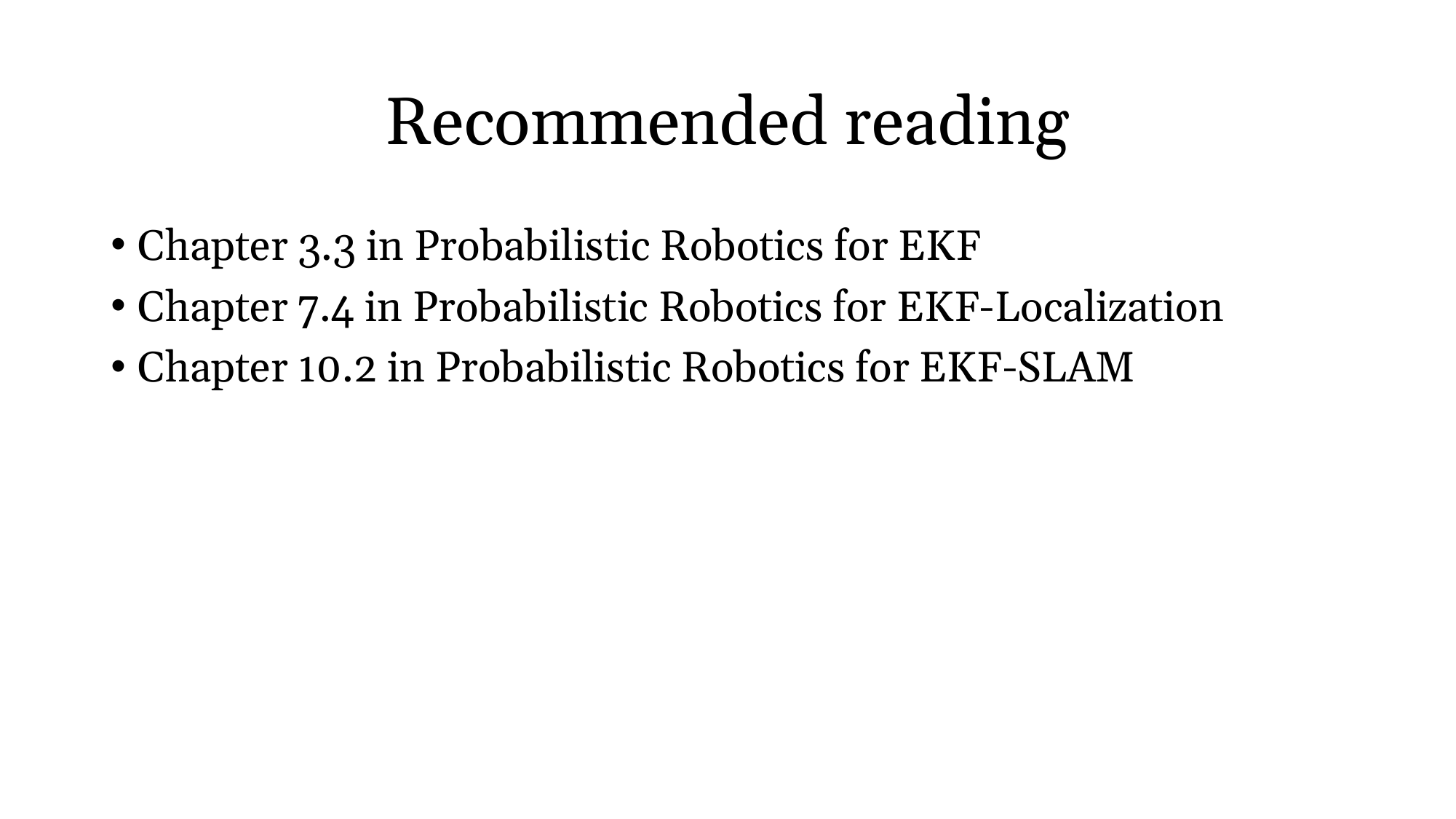

# Recommended reading
Chapter 3.3 in Probabilistic Robotics for EKF
Chapter 7.4 in Probabilistic Robotics for EKF-Localization
Chapter 10.2 in Probabilistic Robotics for EKF-SLAM